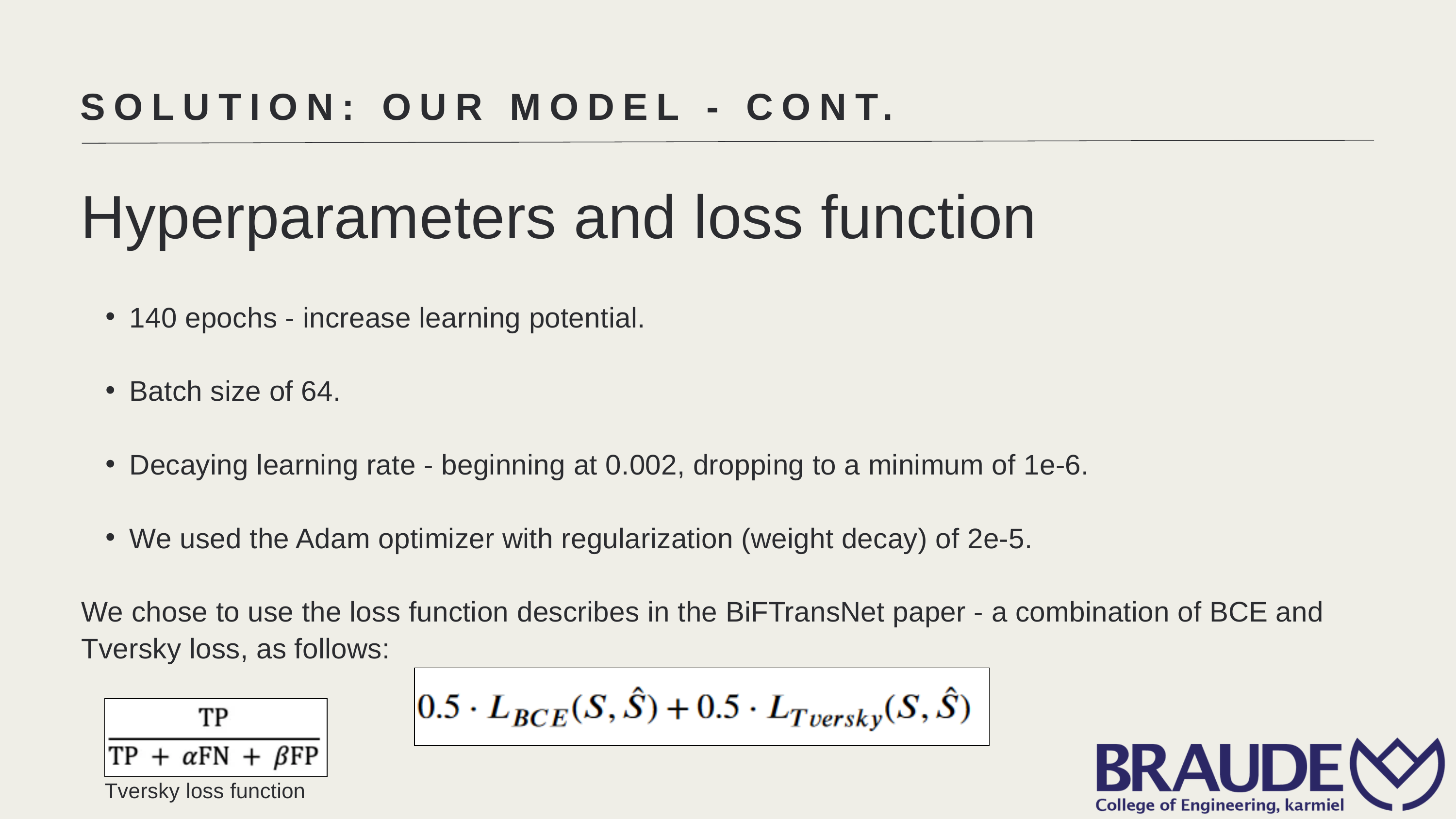

SOLUTION: OUR MODEL - CONT.

Hyperparameters and loss function
140 epochs - increase learning potential.

Batch size of 64.

Decaying learning rate - beginning at 0.002, dropping to a minimum of 1e-6.

We used the Adam optimizer with regularization (weight decay) of 2e-5.

We chose to use the loss function describes in the BiFTransNet paper - a combination of BCE and Tversky loss, as follows:

Tversky loss function